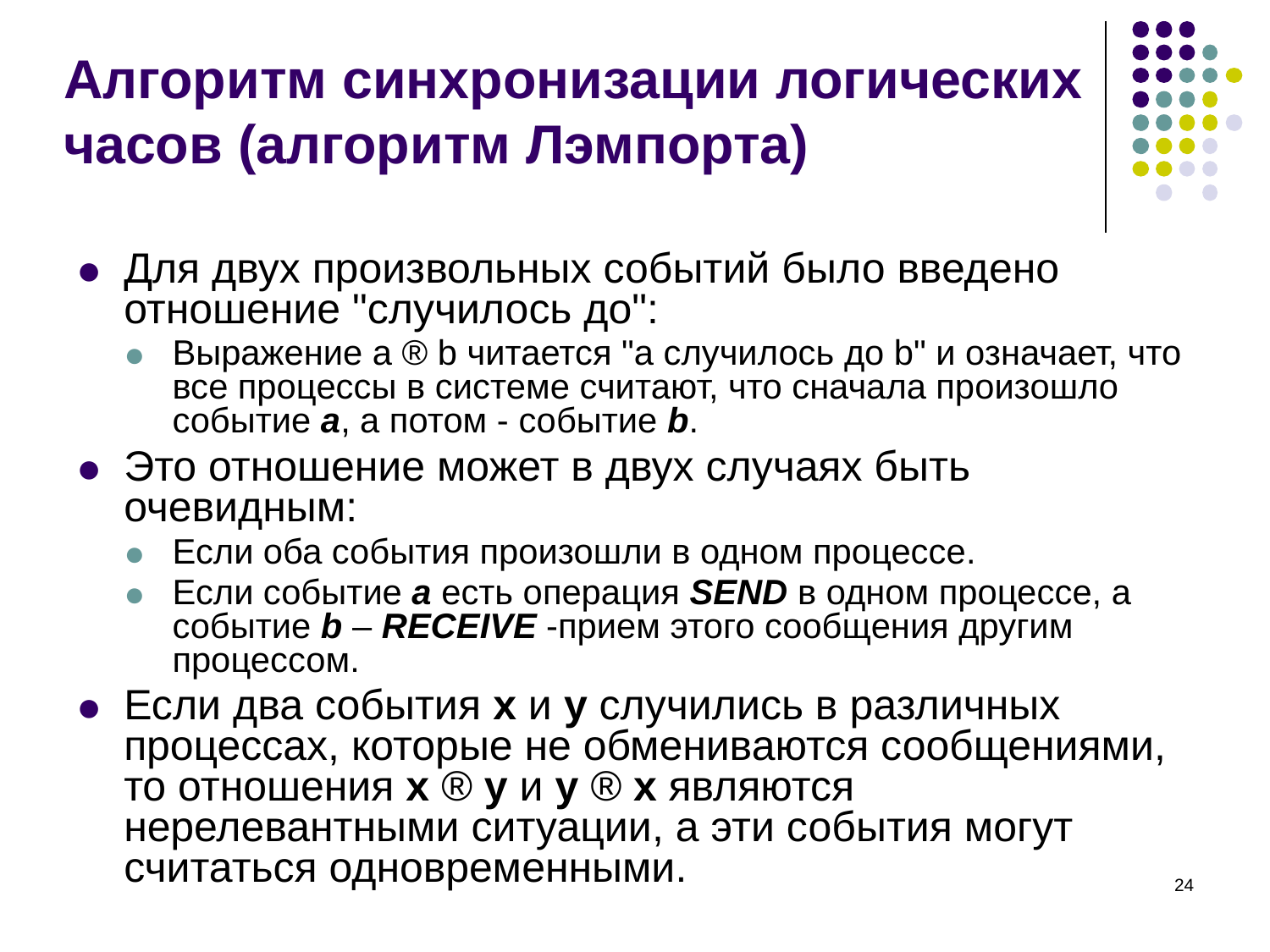

# Алгоритм синхронизации логических часов (алгоритм Лэмпорта)
Для двух произвольных событий было введено отношение "случилось до":
Выражение a ® b читается "a случилось до b" и означает, что все процессы в системе считают, что сначала произошло событие a, а потом - событие b.
Это отношение может в двух случаях быть очевидным:
Если оба события произошли в одном процессе.
Если событие a есть операция SEND в одном процессе, а событие b – RECEIVE -прием этого сообщения другим процессом.
Если два события x и y случились в различных процессах, которые не обмениваются сообщениями, то отношения x ® y и y ® x являются нерелевантными ситуации, а эти события могут считаться одновременными.

24